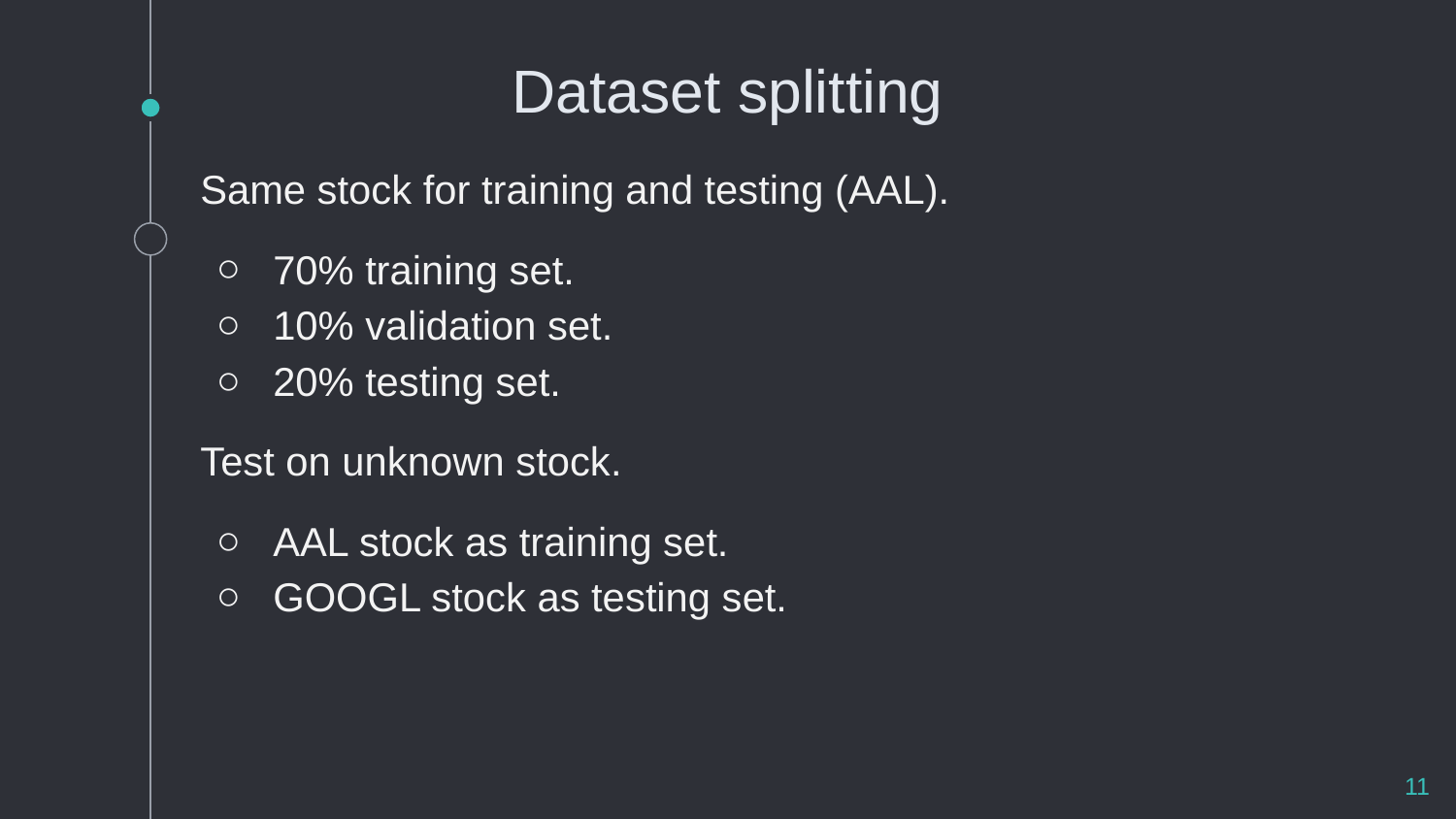

# Dataset splitting
Same stock for training and testing (AAL).
70% training set.
10% validation set.
20% testing set.
Test on unknown stock.
AAL stock as training set.
GOOGL stock as testing set.

11